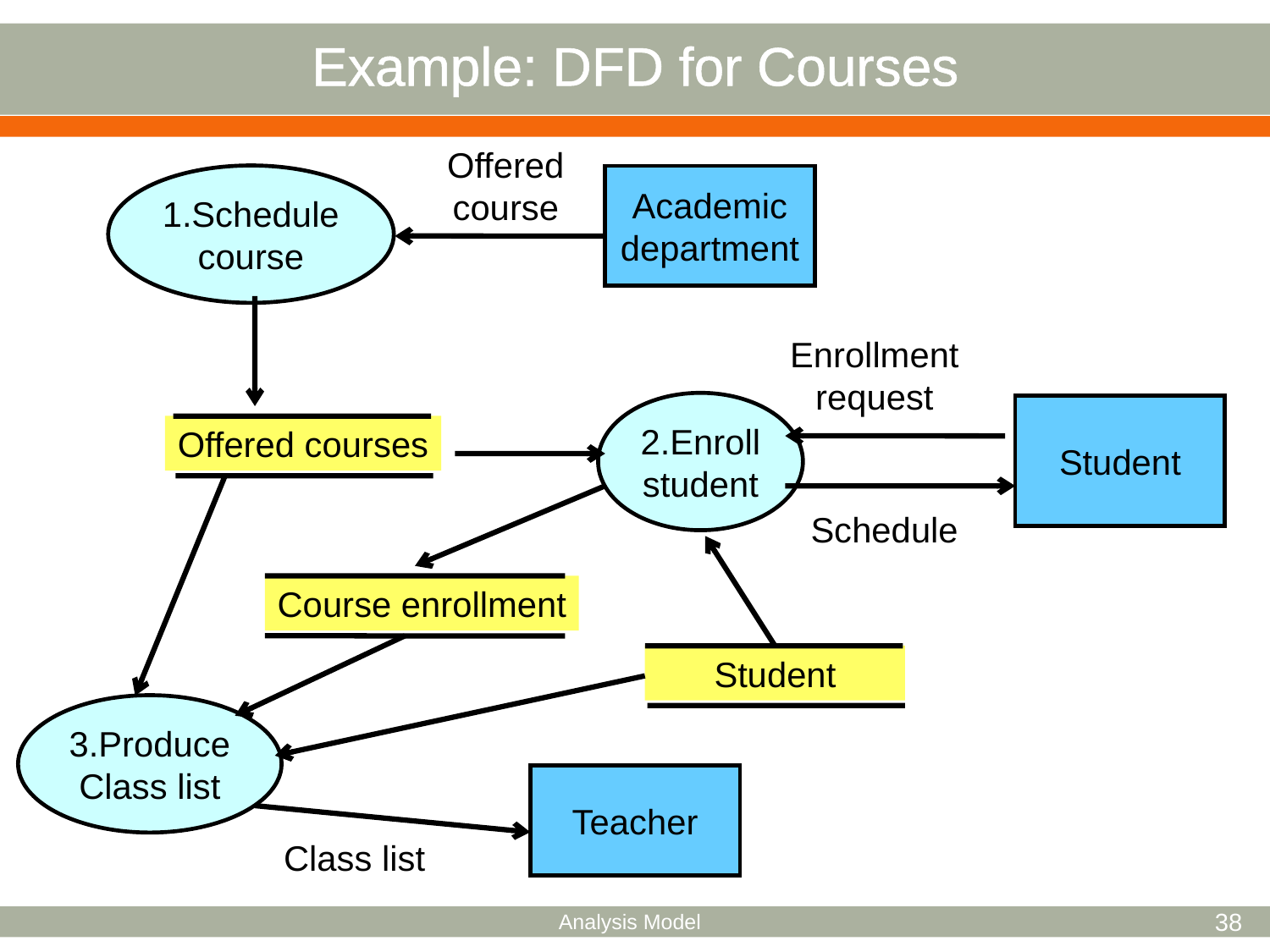

# Example: DFD for Courses
Offered course
1.Schedule
course
Academic
department

Enrollment
request
2.Enroll
student
Student
Offered courses

Schedule

Course enrollment

Student

3.Produce
Class list

Teacher

Class list
Analysis Model
38